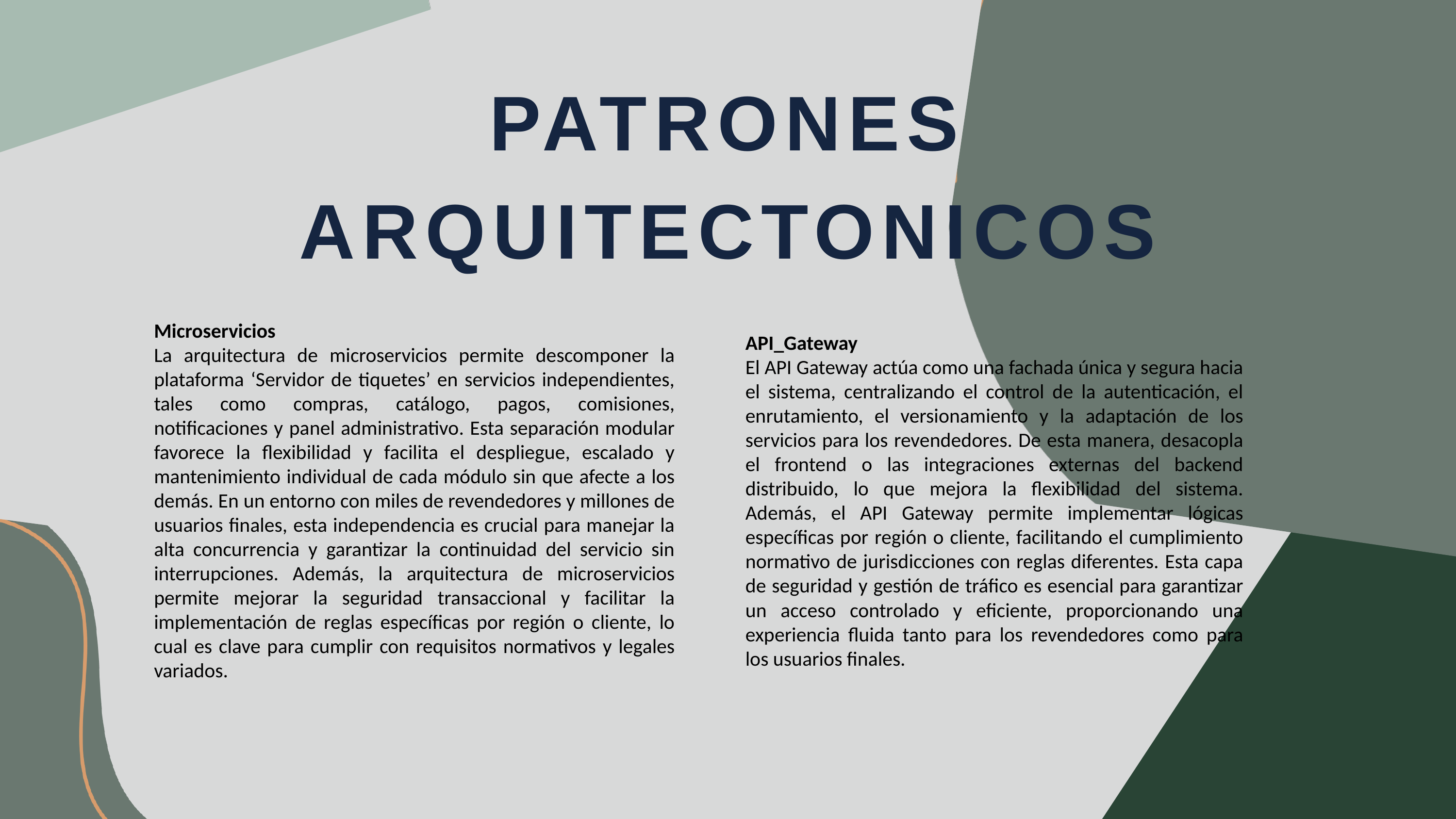

PATRONES ARQUITECTONICOS

Microservicios
La arquitectura de microservicios permite descomponer la plataforma ‘Servidor de tiquetes’ en servicios independientes, tales como compras, catálogo, pagos, comisiones, notificaciones y panel administrativo. Esta separación modular favorece la flexibilidad y facilita el despliegue, escalado y mantenimiento individual de cada módulo sin que afecte a los demás. En un entorno con miles de revendedores y millones de usuarios finales, esta independencia es crucial para manejar la alta concurrencia y garantizar la continuidad del servicio sin interrupciones. Además, la arquitectura de microservicios permite mejorar la seguridad transaccional y facilitar la implementación de reglas específicas por región o cliente, lo cual es clave para cumplir con requisitos normativos y legales variados.
API_Gateway
El API Gateway actúa como una fachada única y segura hacia el sistema, centralizando el control de la autenticación, el enrutamiento, el versionamiento y la adaptación de los servicios para los revendedores. De esta manera, desacopla el frontend o las integraciones externas del backend distribuido, lo que mejora la flexibilidad del sistema. Además, el API Gateway permite implementar lógicas específicas por región o cliente, facilitando el cumplimiento normativo de jurisdicciones con reglas diferentes. Esta capa de seguridad y gestión de tráfico es esencial para garantizar un acceso controlado y eficiente, proporcionando una experiencia fluida tanto para los revendedores como para los usuarios finales.